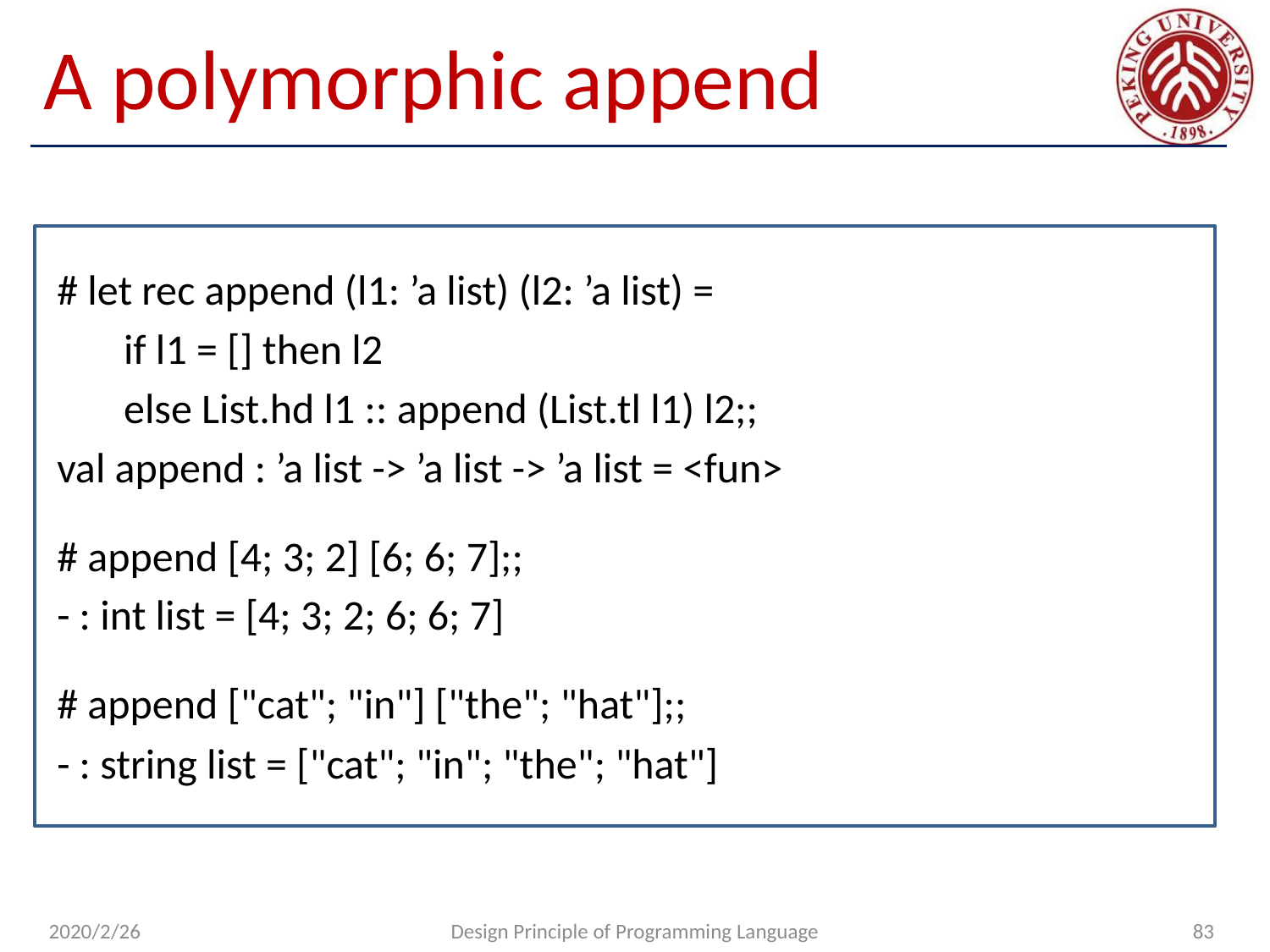

# A polymorphic append

# let rec append (l1: ’a list) (l2: ’a list) =
       if l1 = [] then l2
       else List.hd l1 :: append (List.tl l1) l2;;
val append : ’a list -> ’a list -> ’a list = <fun>

# append [4; 3; 2] [6; 6; 7];;
- : int list = [4; 3; 2; 6; 6; 7]

# append ["cat"; "in"] ["the"; "hat"];;
- : string list = ["cat"; "in"; "the"; "hat"]
2020/2/26
Design Principle of Programming Language
83